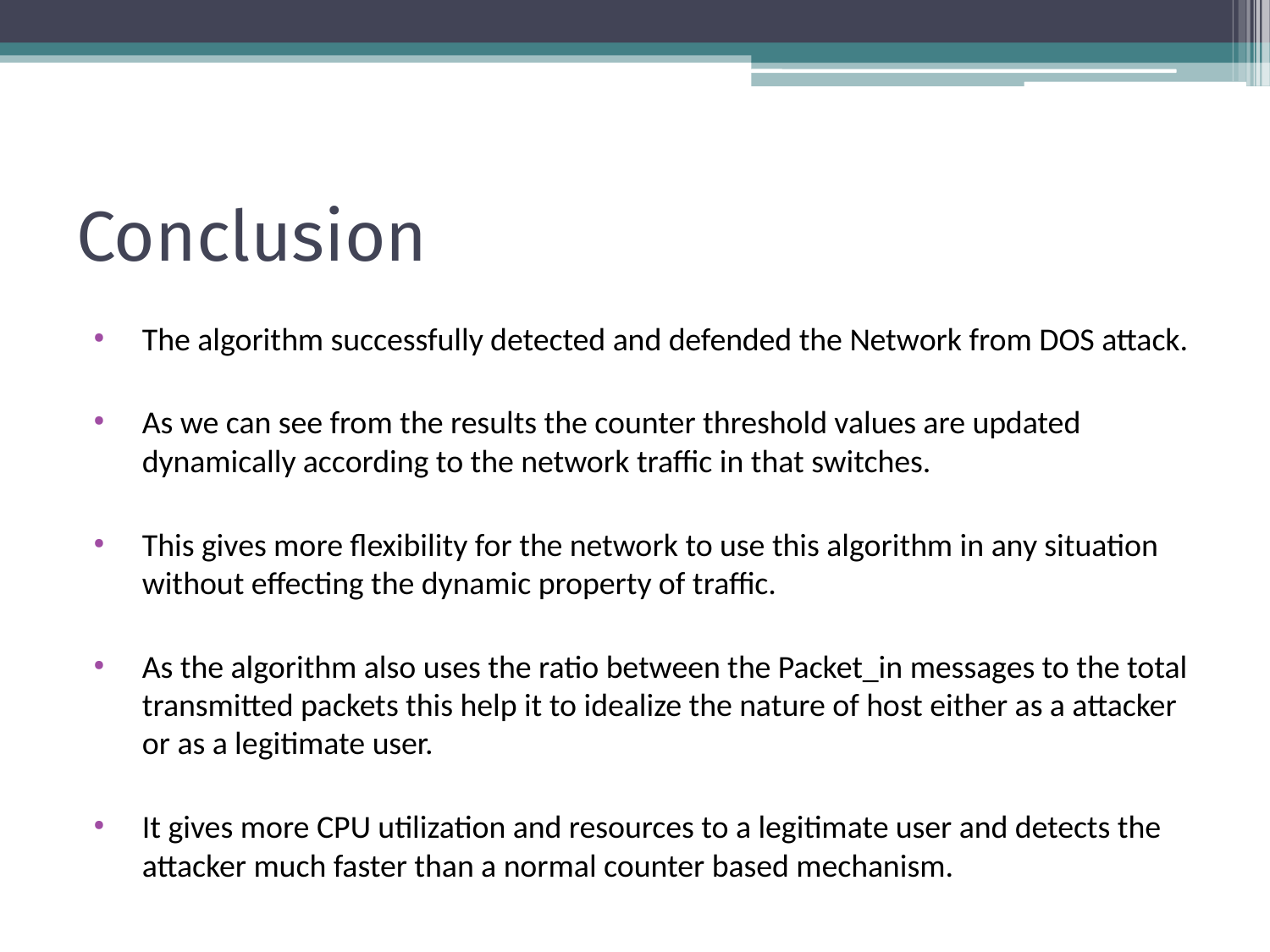

# Conclusion
The algorithm successfully detected and defended the Network from DOS attack.

As we can see from the results the counter threshold values are updated dynamically according to the network traffic in that switches.

This gives more flexibility for the network to use this algorithm in any situation without effecting the dynamic property of traffic.

As the algorithm also uses the ratio between the Packet_in messages to the total transmitted packets this help it to idealize the nature of host either as a attacker or as a legitimate user.

It gives more CPU utilization and resources to a legitimate user and detects the attacker much faster than a normal counter based mechanism.